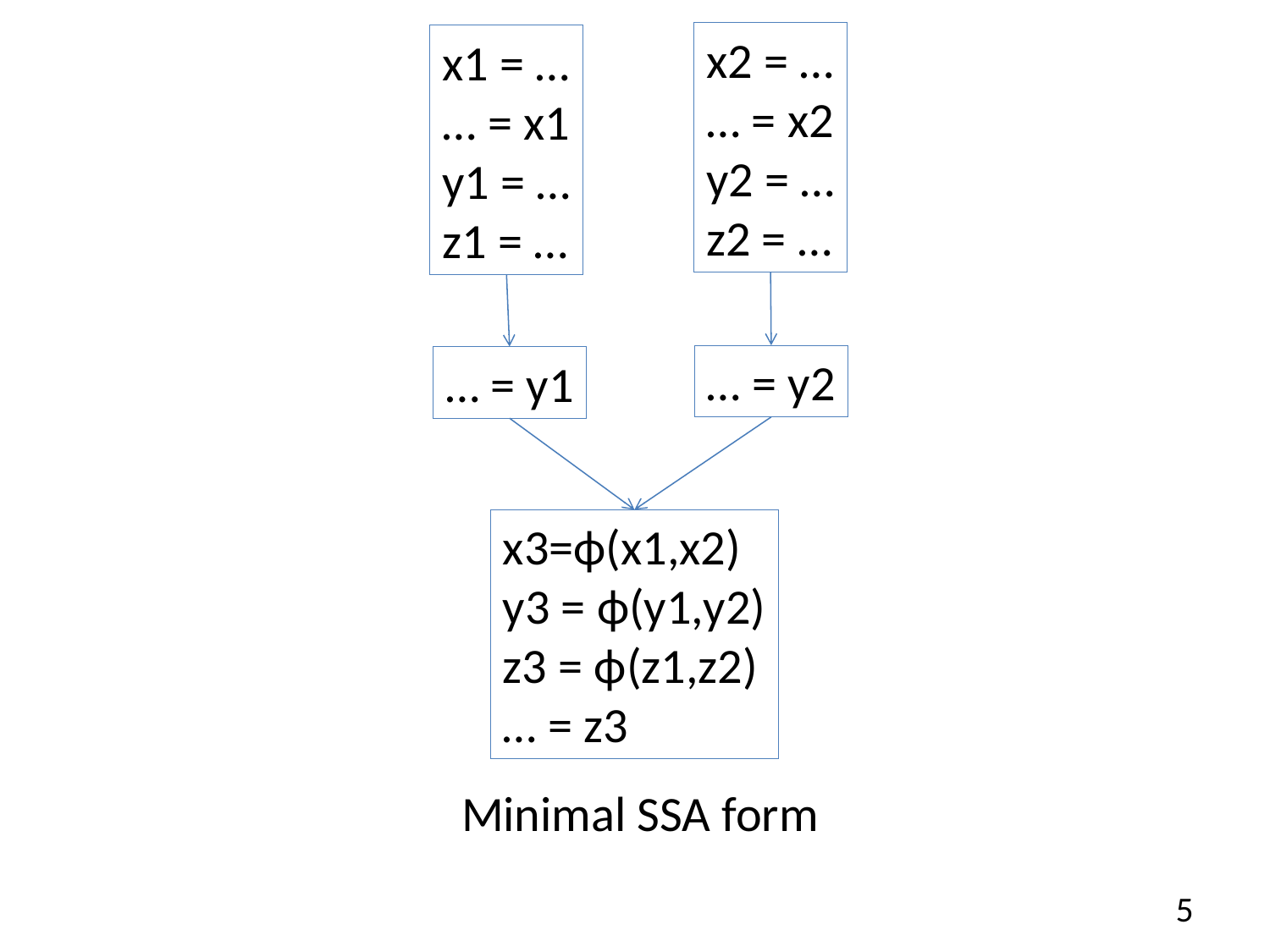

x2 = …
… = x2
y2 = …
z2 = …
x1 = …
… = x1
y1 = …
z1 = …
… = y2
… = y1
x3=ϕ(x1,x2)
y3 = ϕ(y1,y2)
z3 = ϕ(z1,z2)
… = z3
Minimal SSA form
5